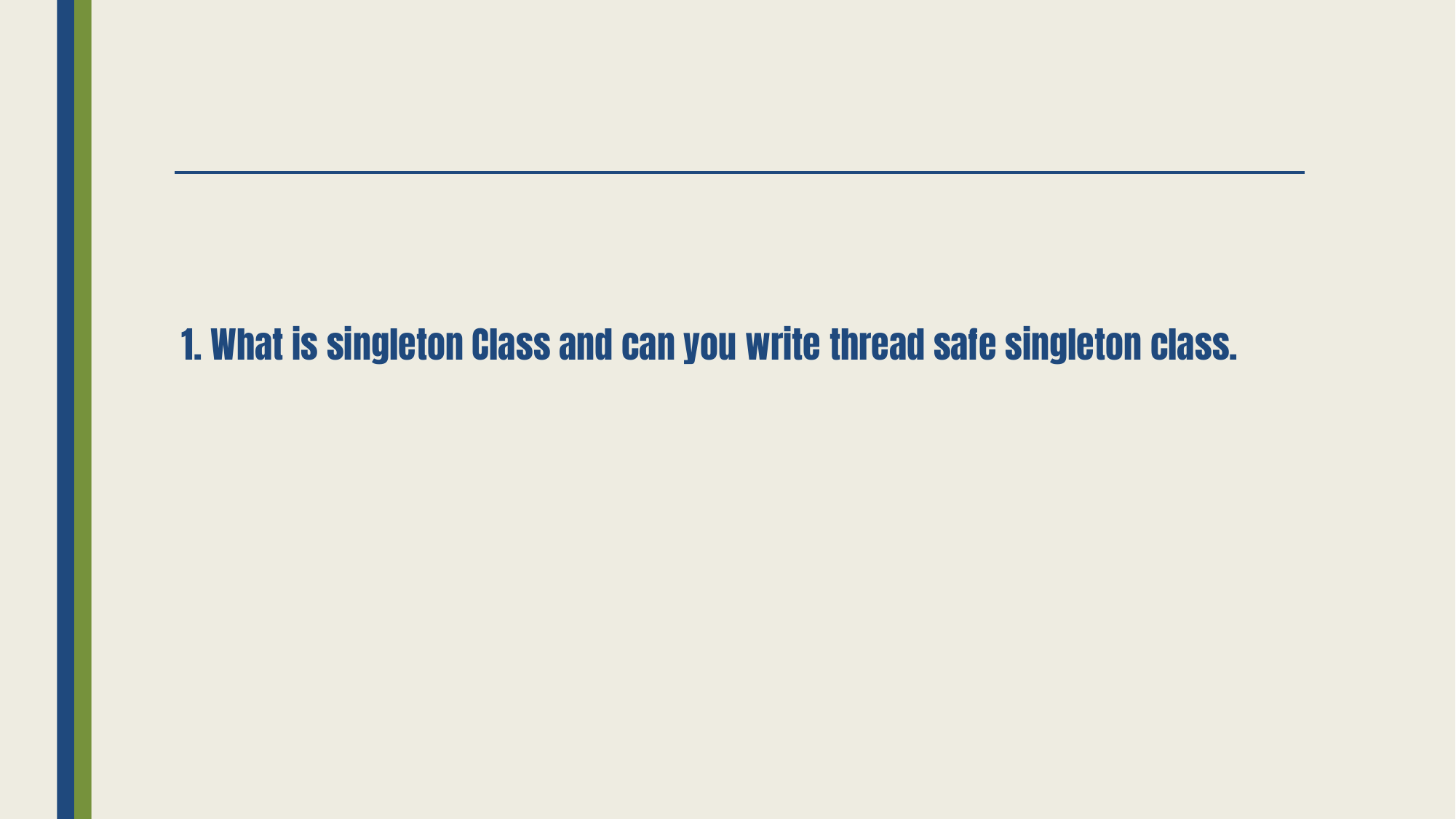

# 1. What is singleton Class and can you write thread safe singleton class.